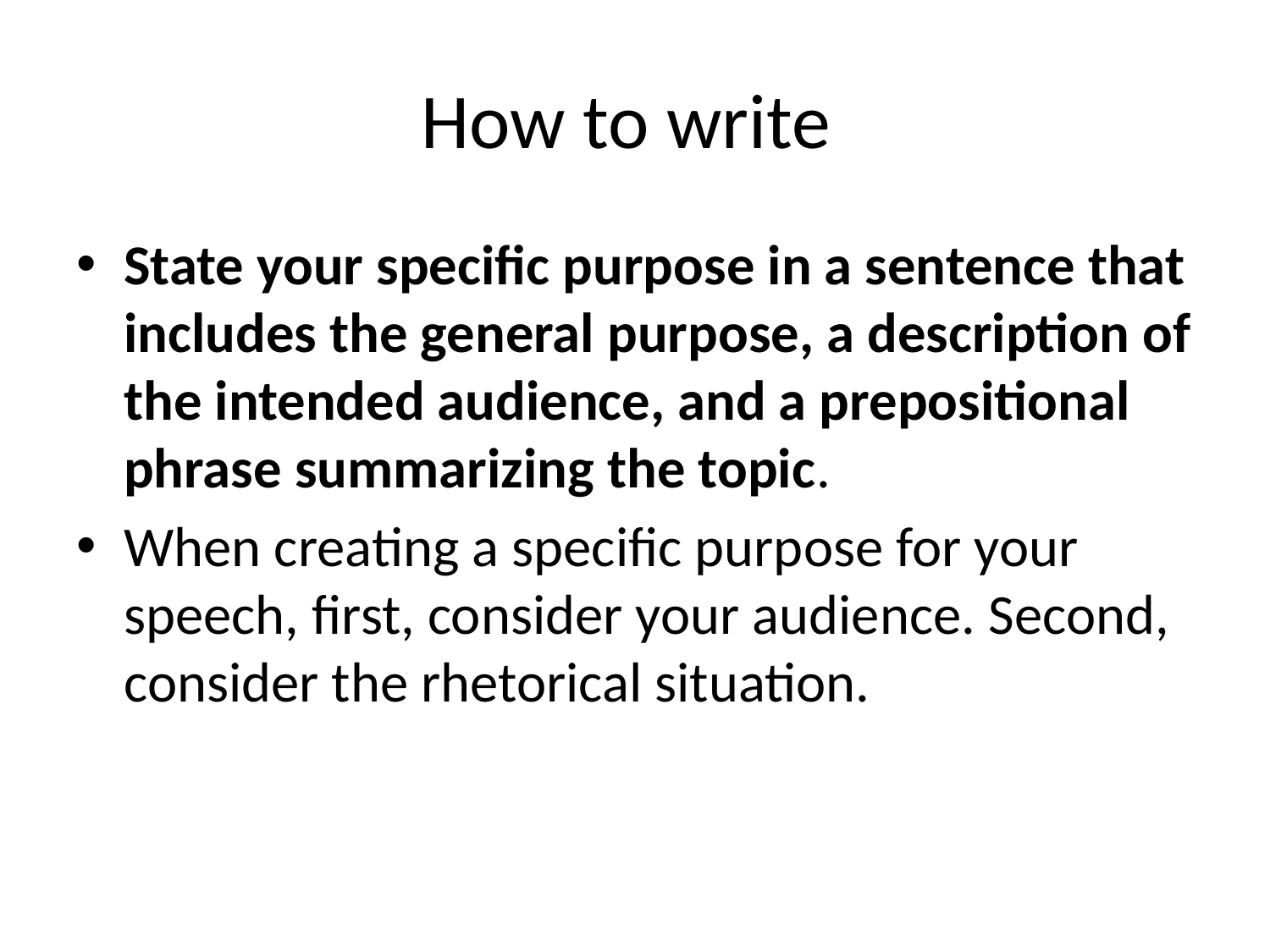

# How to write
State your specific purpose in a sentence that includes the general purpose, a description of the intended audience, and a prepositional phrase summarizing the topic.
When creating a specific purpose for your speech, first, consider your audience. Second, consider the rhetorical situation.